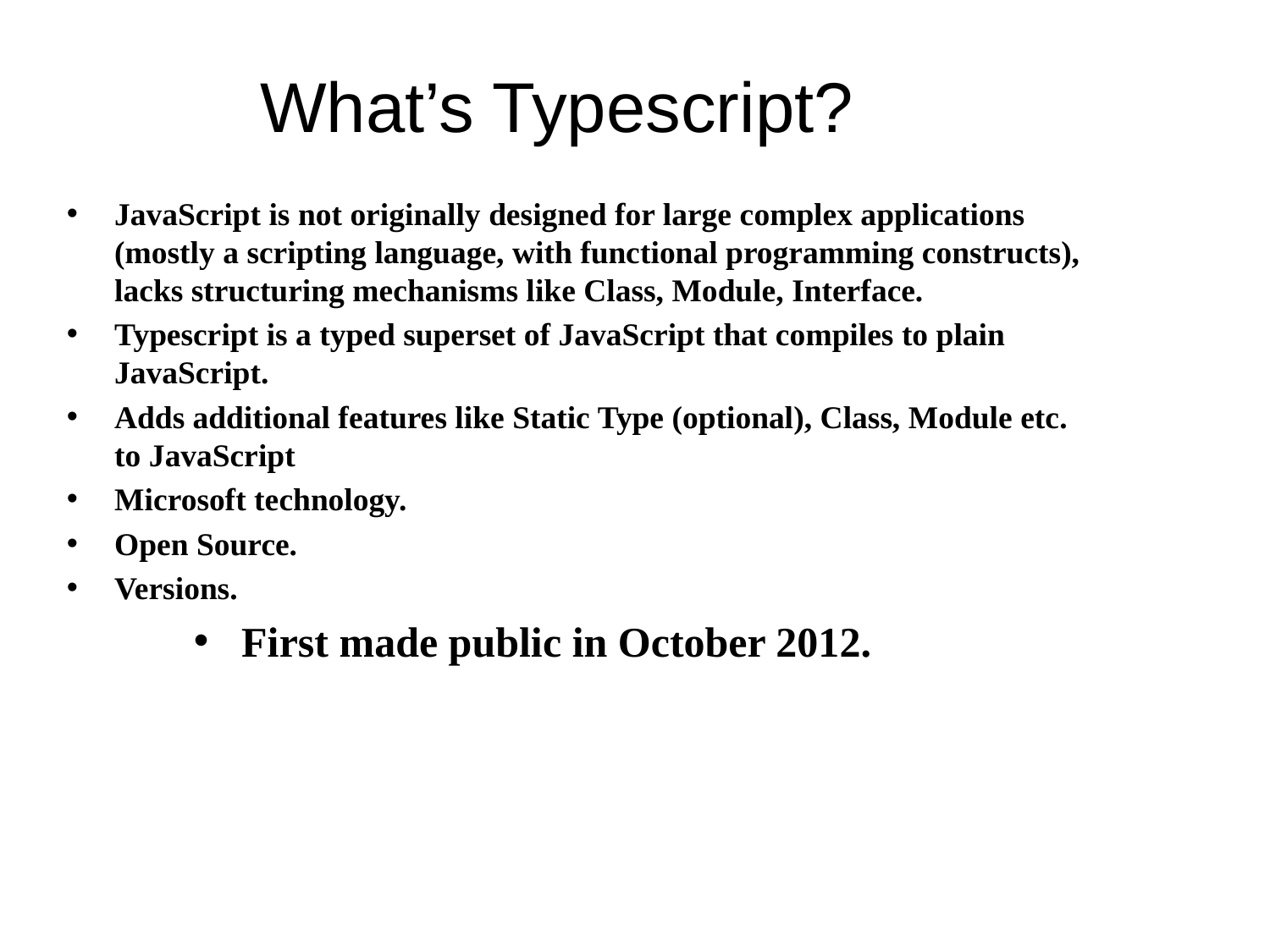

# What’s Typescript?
JavaScript is not originally designed for large complex applications (mostly a scripting language, with functional programming constructs),  lacks structuring mechanisms like Class, Module, Interface.
Typescript is a typed superset of JavaScript that compiles to plain JavaScript.
Adds additional features like Static Type (optional), Class, Module etc. to JavaScript
Microsoft technology.
Open Source.
Versions.
First made public in October 2012.